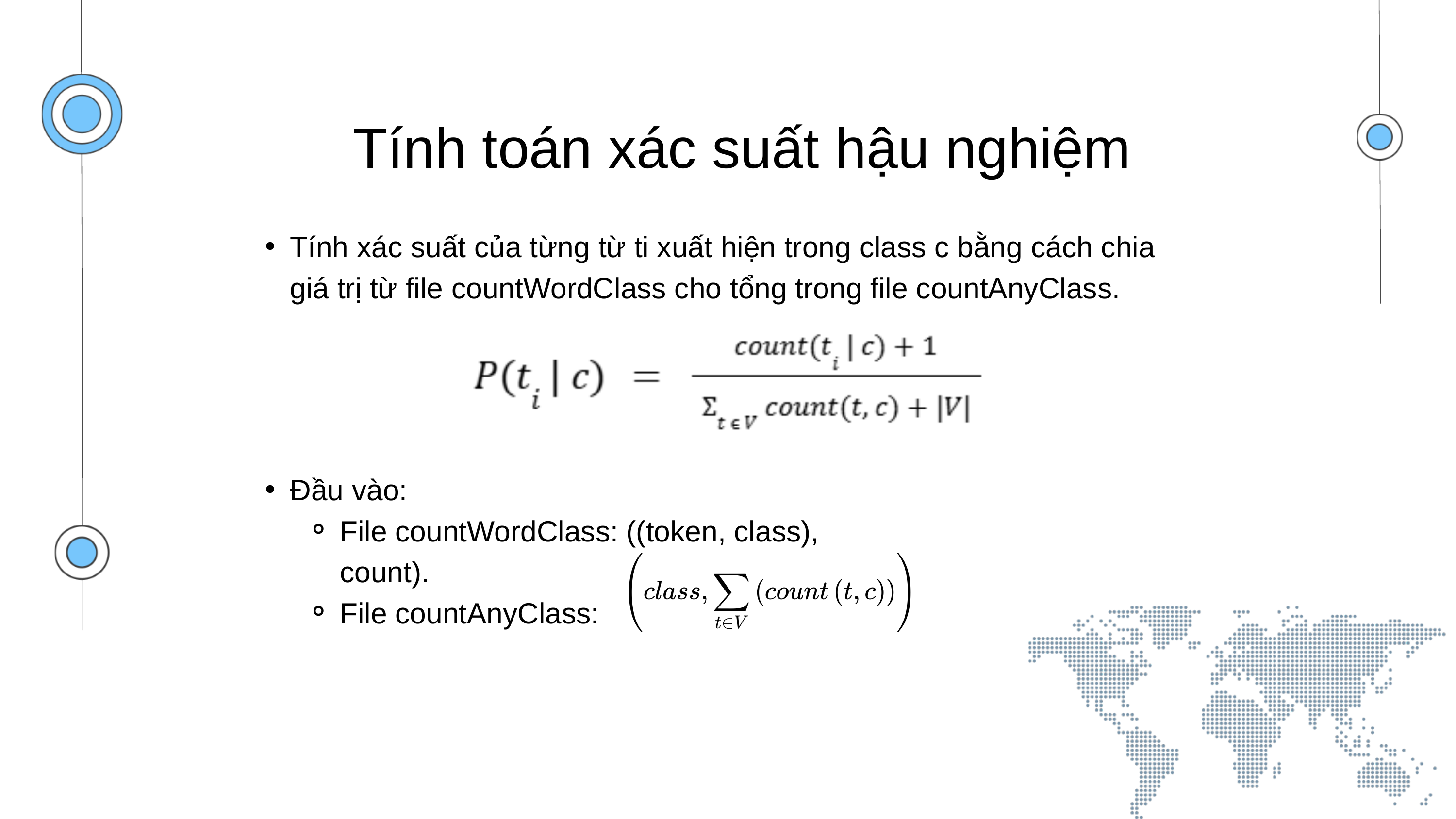

Tính toán xác suất hậu nghiệm

Tính xác suất của từng từ ti xuất hiện trong class c bằng cách chia giá trị từ file countWordClass cho tổng trong file countAnyClass.

Đầu vào:
File countWordClass: ((token, class), count).
File countAnyClass: